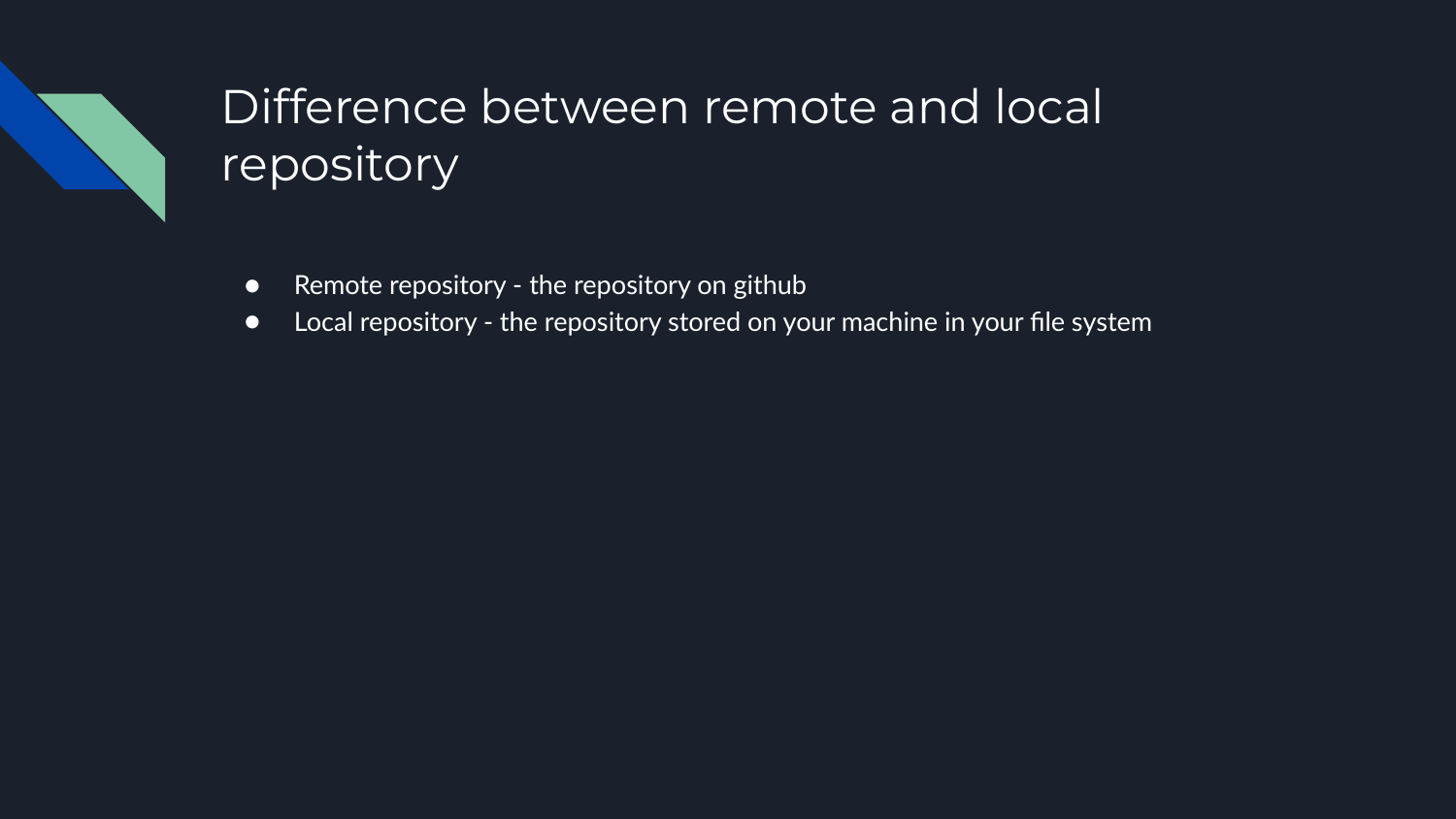

# Difference between remote and local repository
Remote repository - the repository on github
Local repository - the repository stored on your machine in your file system